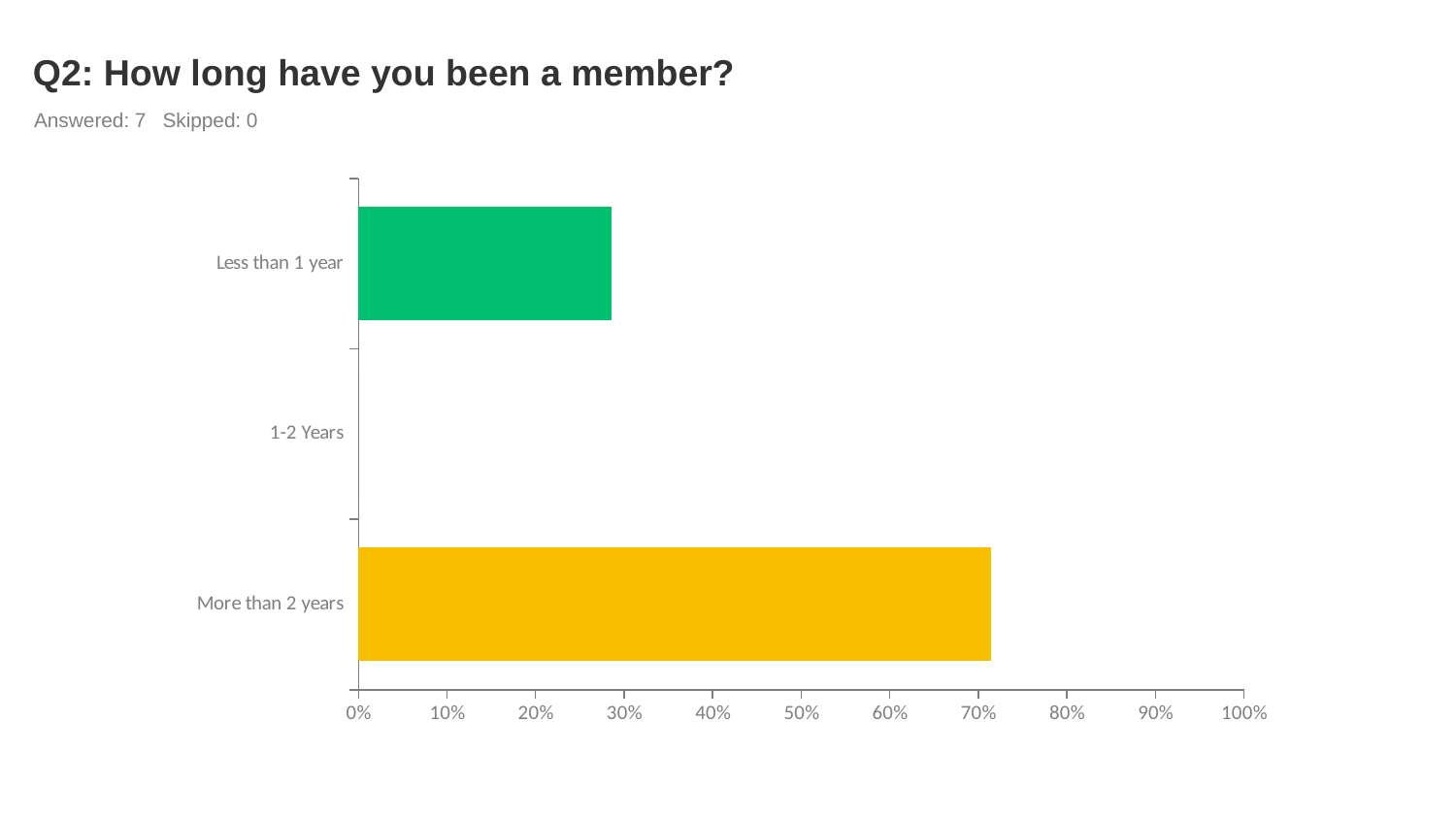

# Q2: How long have you been a member?
Answered: 7   Skipped: 0

### Chart

| Category |   |
|---|---|
| Less than 1 year | 0.2857 |
| 1-2 Years | 0.0 |
| More than 2 years | 0.7143 |